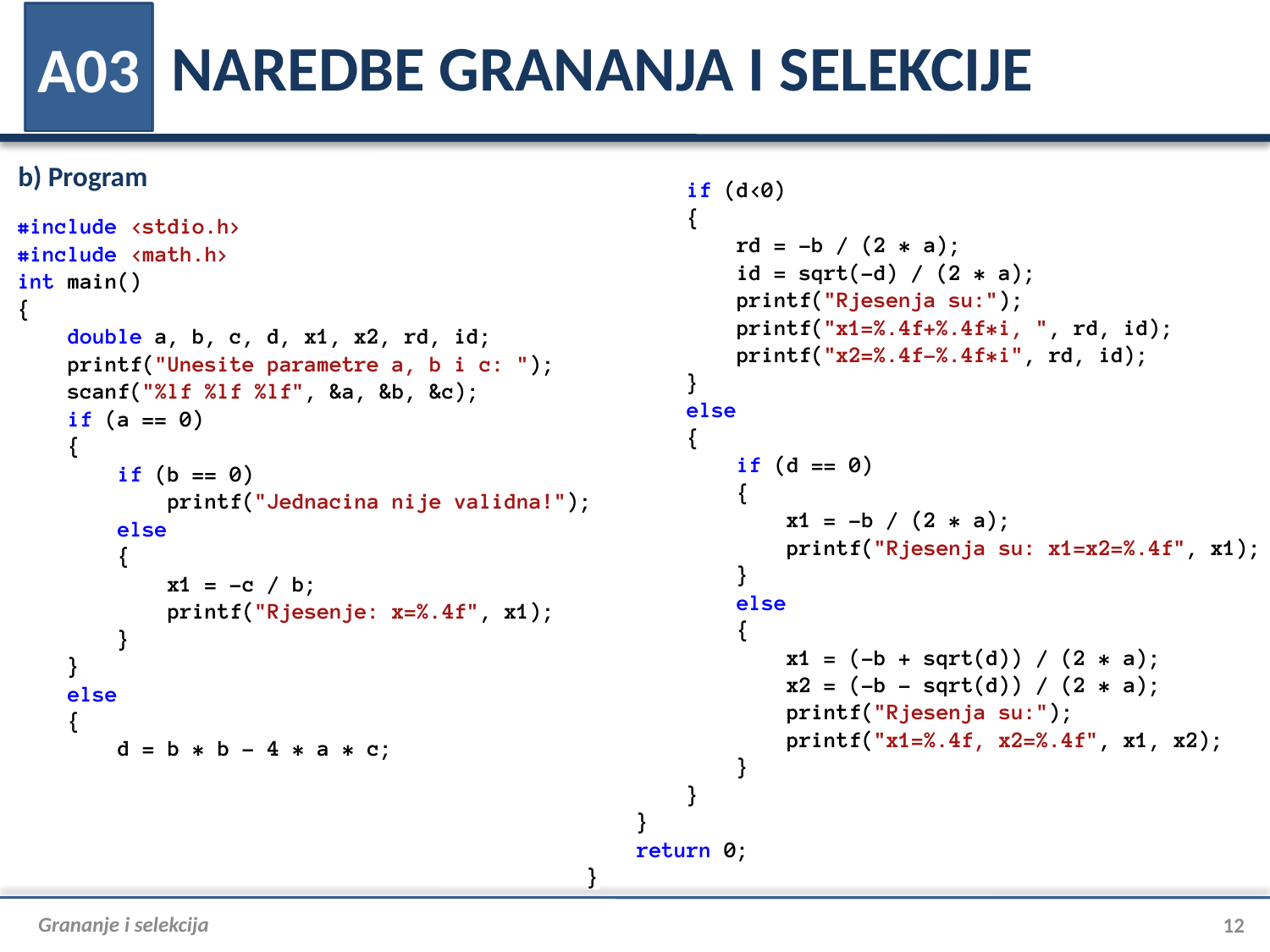

# NAREDBE GRANANJA I SELEKCIJE
A03
b) Program
        if (d<0)
        {
            rd = -b / (2 * a);
            id = sqrt(-d) / (2 * a);
            printf("Rjesenja su:");
            printf("x1=%.4f+%.4f*i, ", rd, id);
            printf("x2=%.4f-%.4f*i", rd, id);
        }
        else
        {
            if (d == 0)
            {
                x1 = -b / (2 * a);
                printf("Rjesenja su: x1=x2=%.4f", x1);
            }
            else
            {
                x1 = (-b + sqrt(d)) / (2 * a);
                x2 = (-b - sqrt(d)) / (2 * a);
                printf("Rjesenja su:");
                printf("x1=%.4f, x2=%.4f", x1, x2);
            }
        }
    }
    return 0;
}
#include <stdio.h>
#include <math.h>
int main()
{
    double a, b, c, d, x1, x2, rd, id;
    printf("Unesite parametre a, b i c: ");
    scanf("%lf %lf %lf", &a, &b, &c);
    if (a == 0)
    {
        if (b == 0)
            printf("Jednacina nije validna!");
        else
        {
            x1 = -c / b;
            printf("Rjesenje: x=%.4f", x1);
        }
    }
    else
    {
        d = b * b - 4 * a * c;

Grananje i selekcija
12